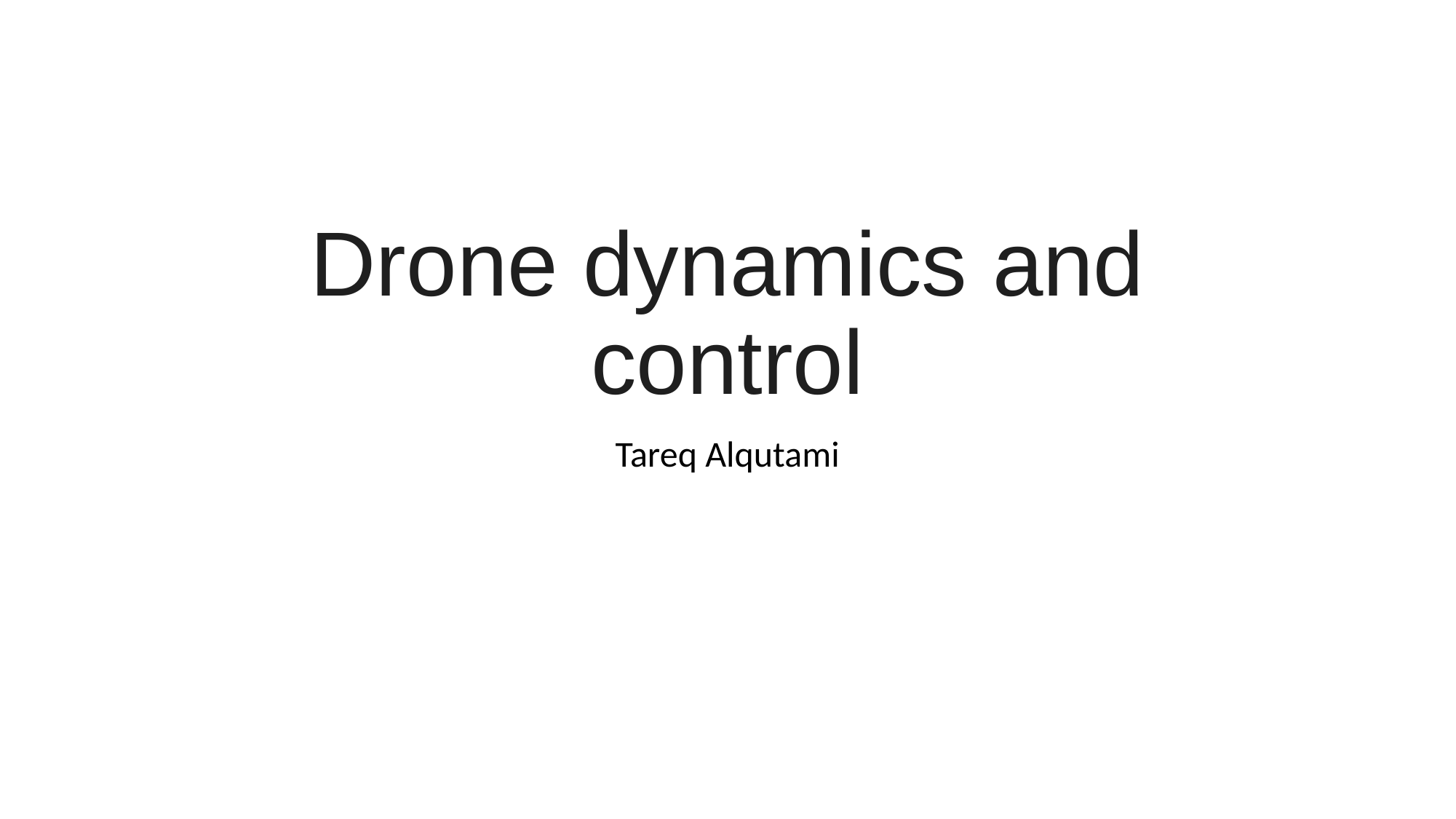

# Drone dynamics and control
Tareq Alqutami